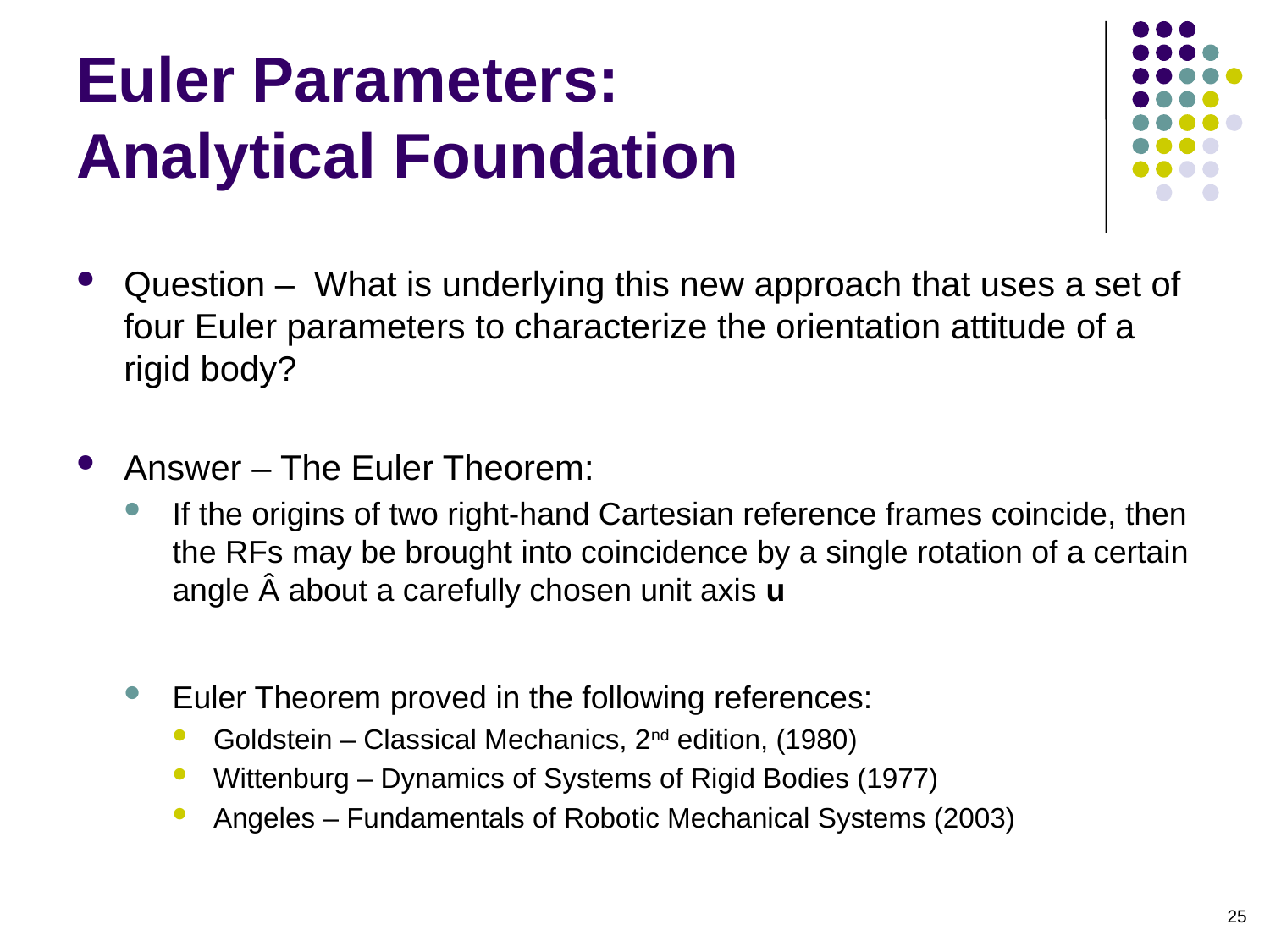

# Euler Parameters: Analytical Foundation
Question –  What is underlying this new approach that uses a set of four Euler parameters to characterize the orientation attitude of a rigid body?

Answer – The Euler Theorem:
If the origins of two right-hand Cartesian reference frames coincide, then the RFs may be brought into coincidence by a single rotation of a certain angle Â about a carefully chosen unit axis u

Euler Theorem proved in the following references:
Goldstein – Classical Mechanics, 2nd edition, (1980)
Wittenburg – Dynamics of Systems of Rigid Bodies (1977)
Angeles – Fundamentals of Robotic Mechanical Systems (2003)
25